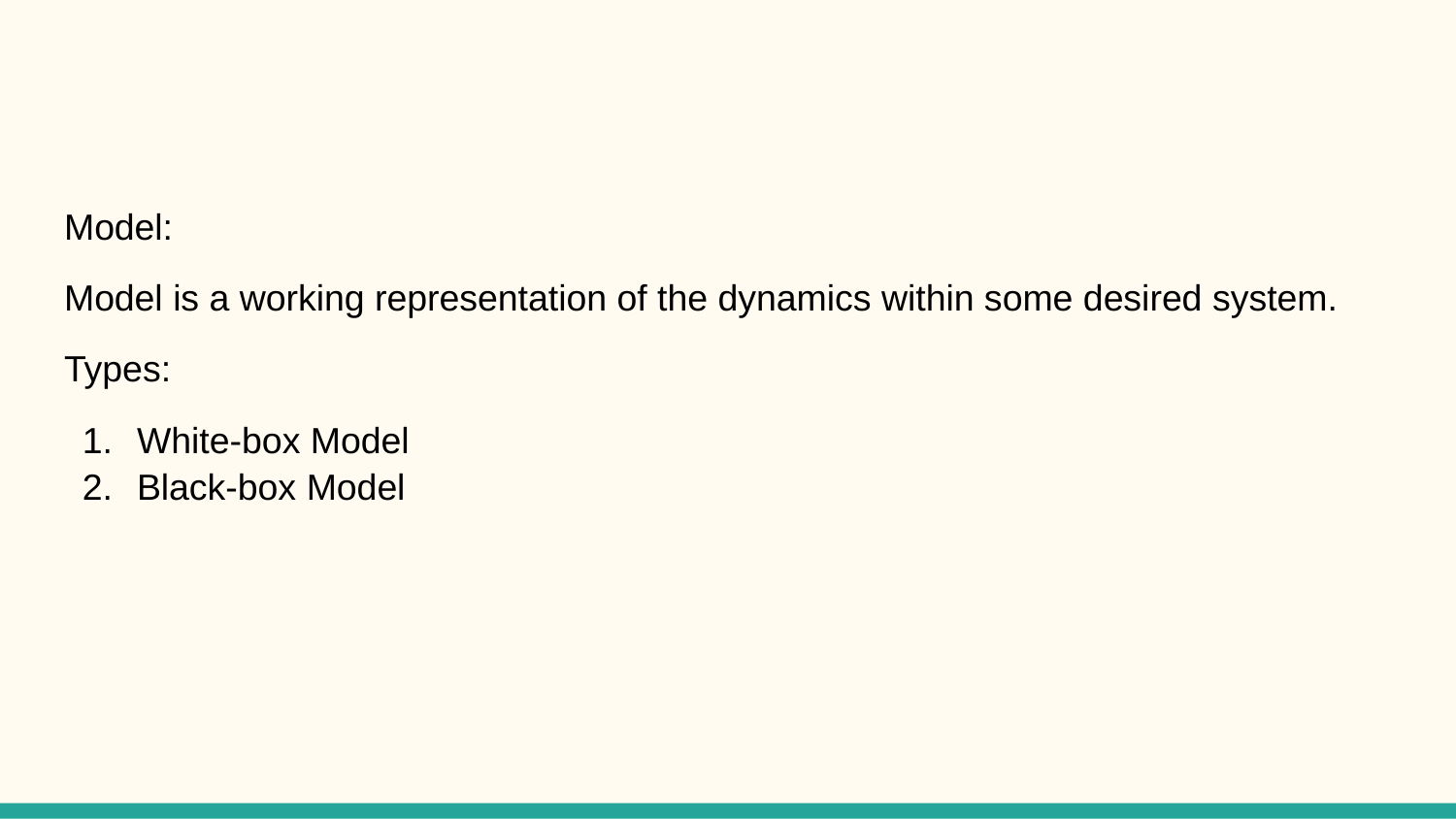

#
Model:
Model is a working representation of the dynamics within some desired system.
Types:
White-box Model
Black-box Model